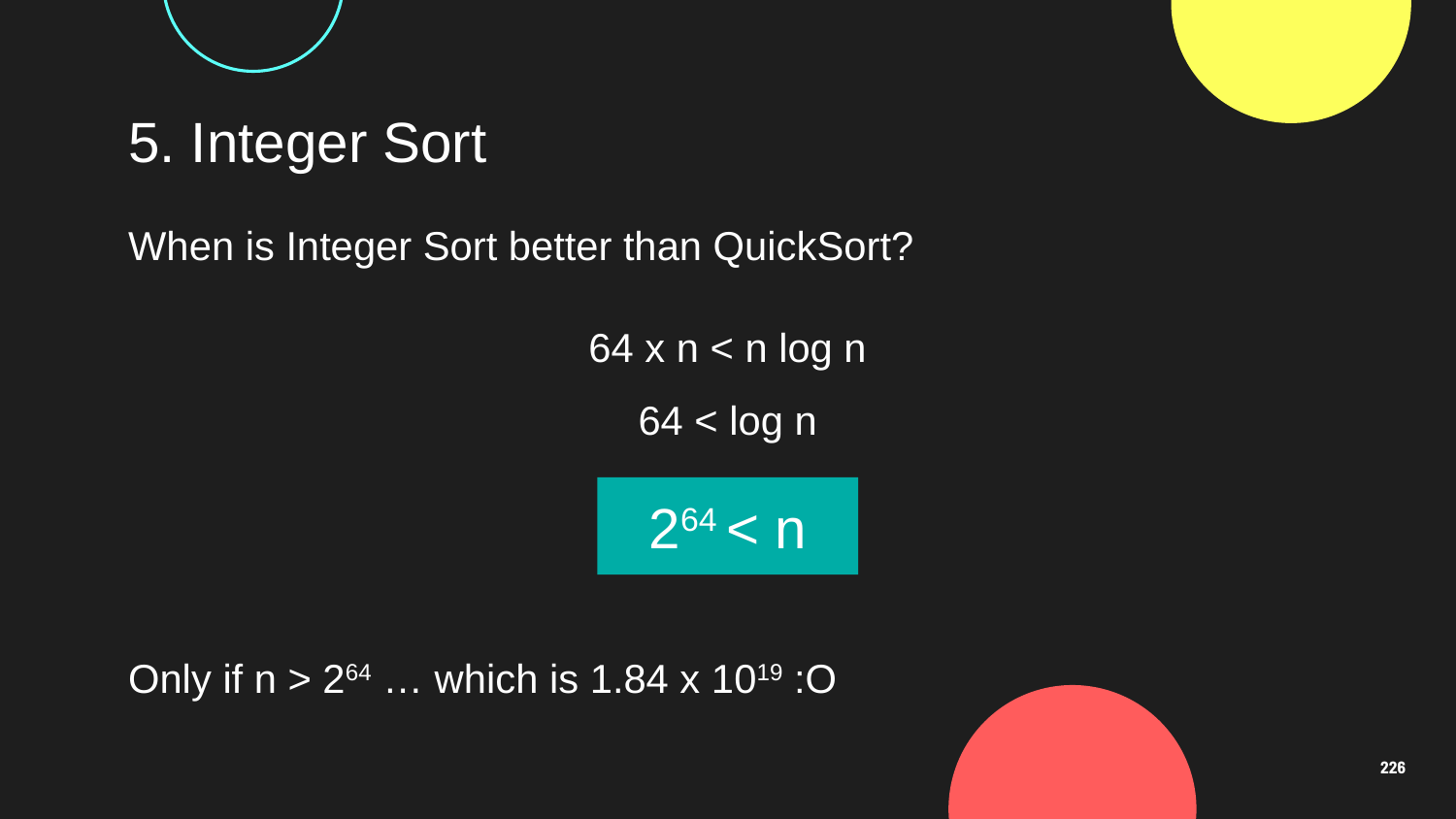

# 5. Integer Sort
When is Integer Sort better than QuickSort?
64 x n < n log n
64 < log n
264 < n
Only if n > 264 … which is 1.84 x 1019 :O
226